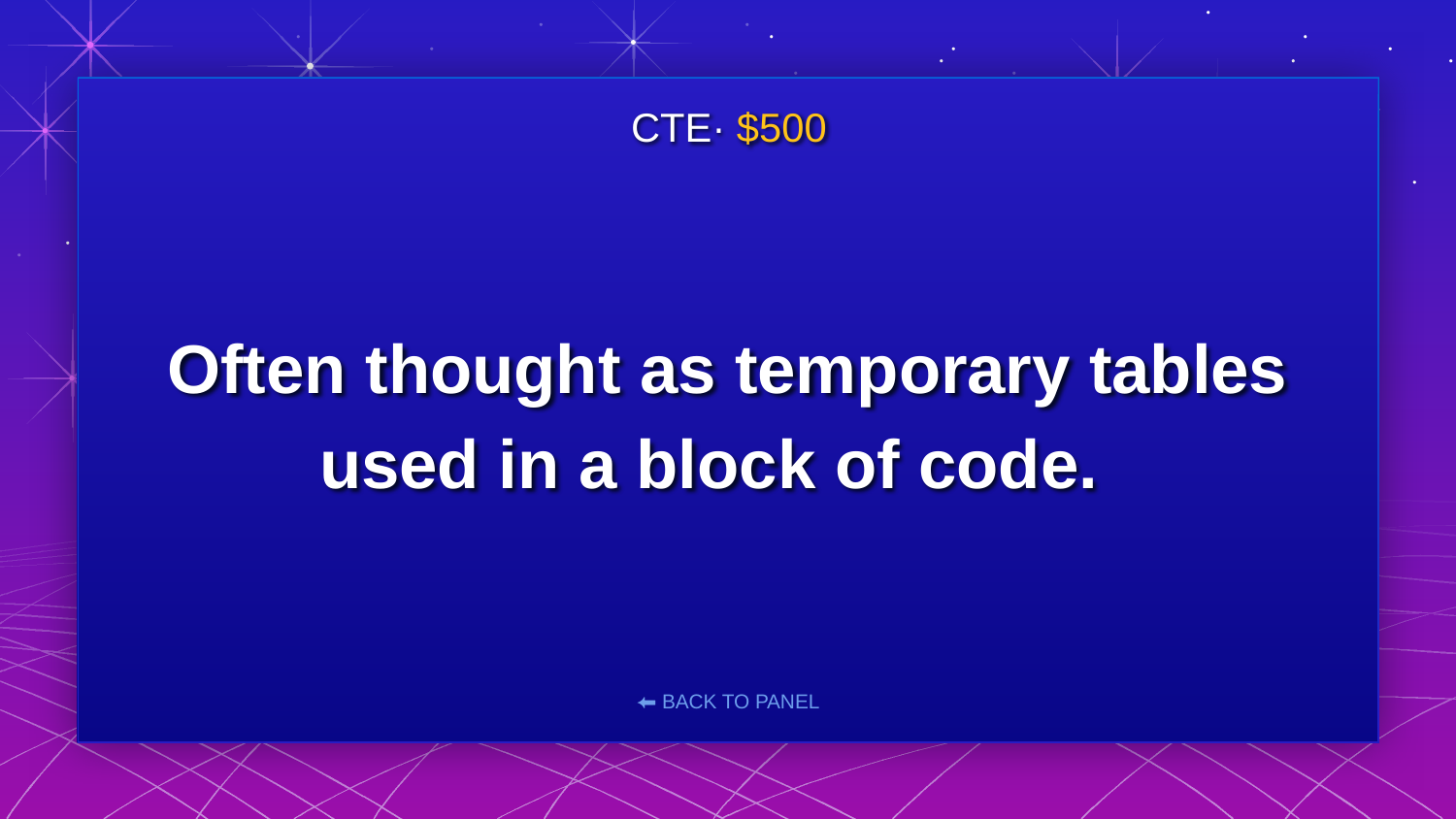

CTE· $500
# Often thought as temporary tables used in a block of code.